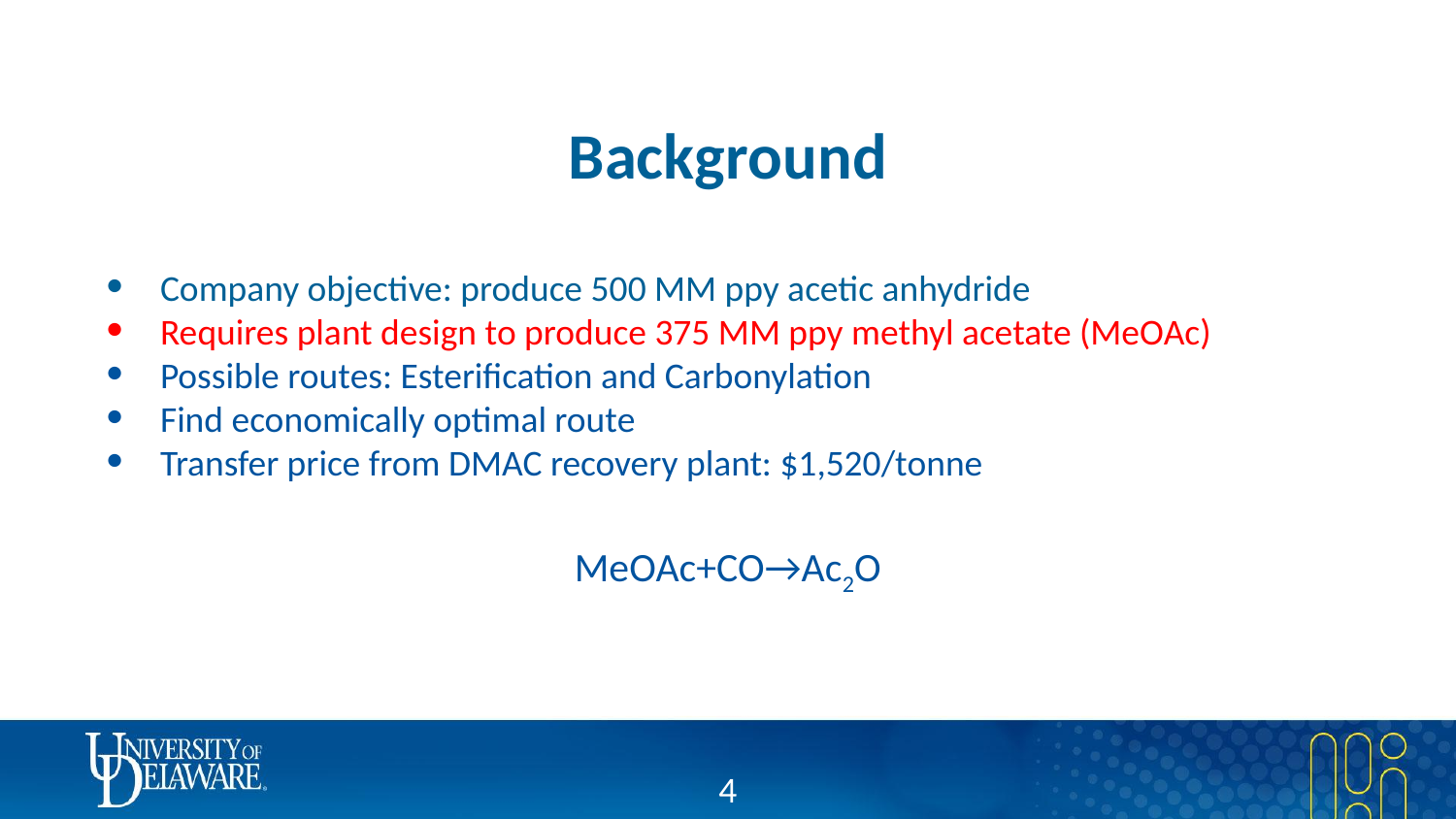

# Background
Company objective: produce 500 MM ppy acetic anhydride
Requires plant design to produce 375 MM ppy methyl acetate (MeOAc)
Possible routes: Esterification and Carbonylation
Find economically optimal route
Transfer price from DMAC recovery plant: $1,520/tonne

MeOAc+CO→Ac2O

4